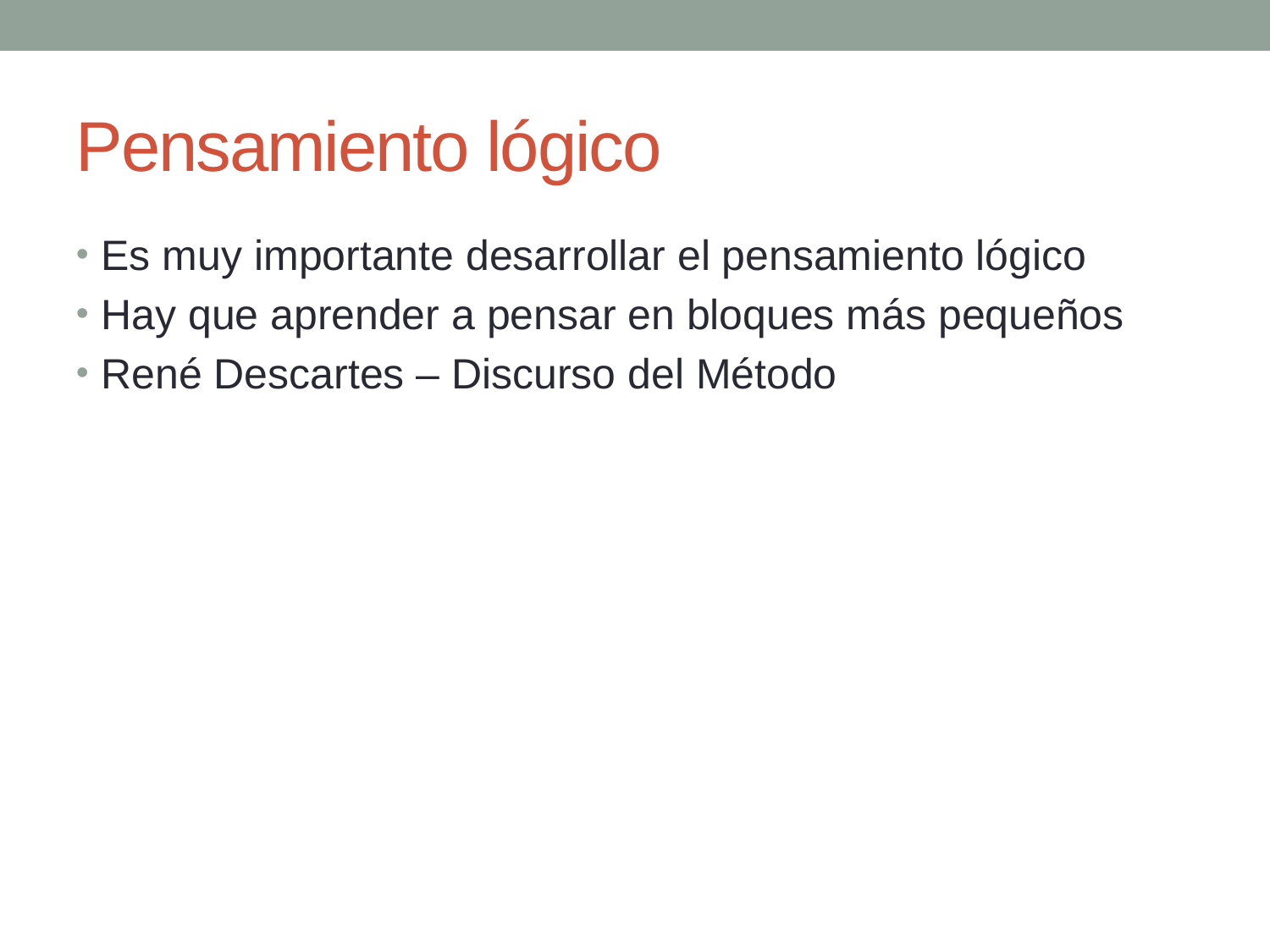

Pensamiento lógico
Es muy importante desarrollar el pensamiento lógico
Hay que aprender a pensar en bloques más pequeños
René Descartes – Discurso del Método